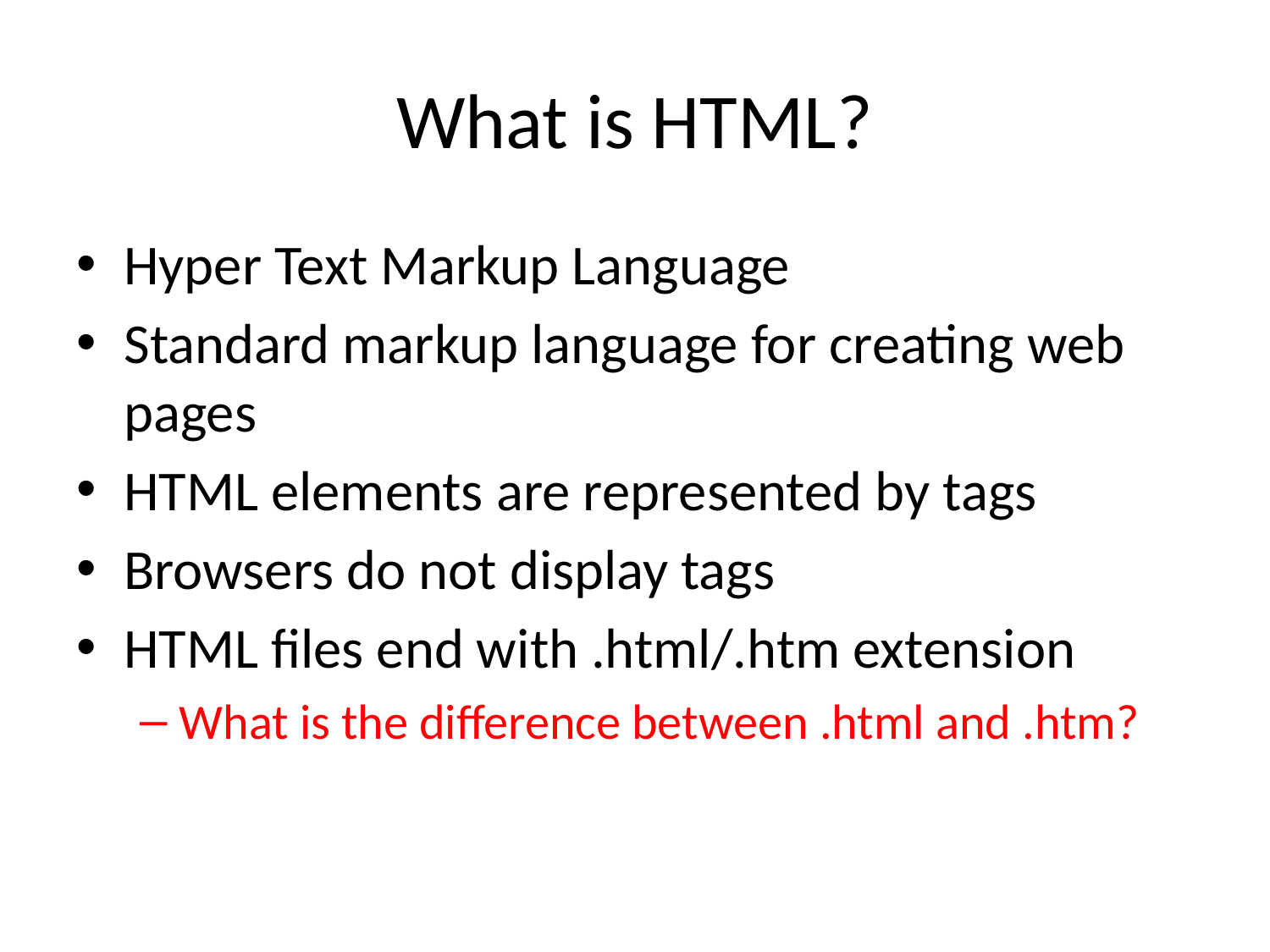

# What is HTML?
Hyper Text Markup Language
Standard markup language for creating web pages
HTML elements are represented by tags
Browsers do not display tags
HTML files end with .html/.htm extension
What is the difference between .html and .htm?